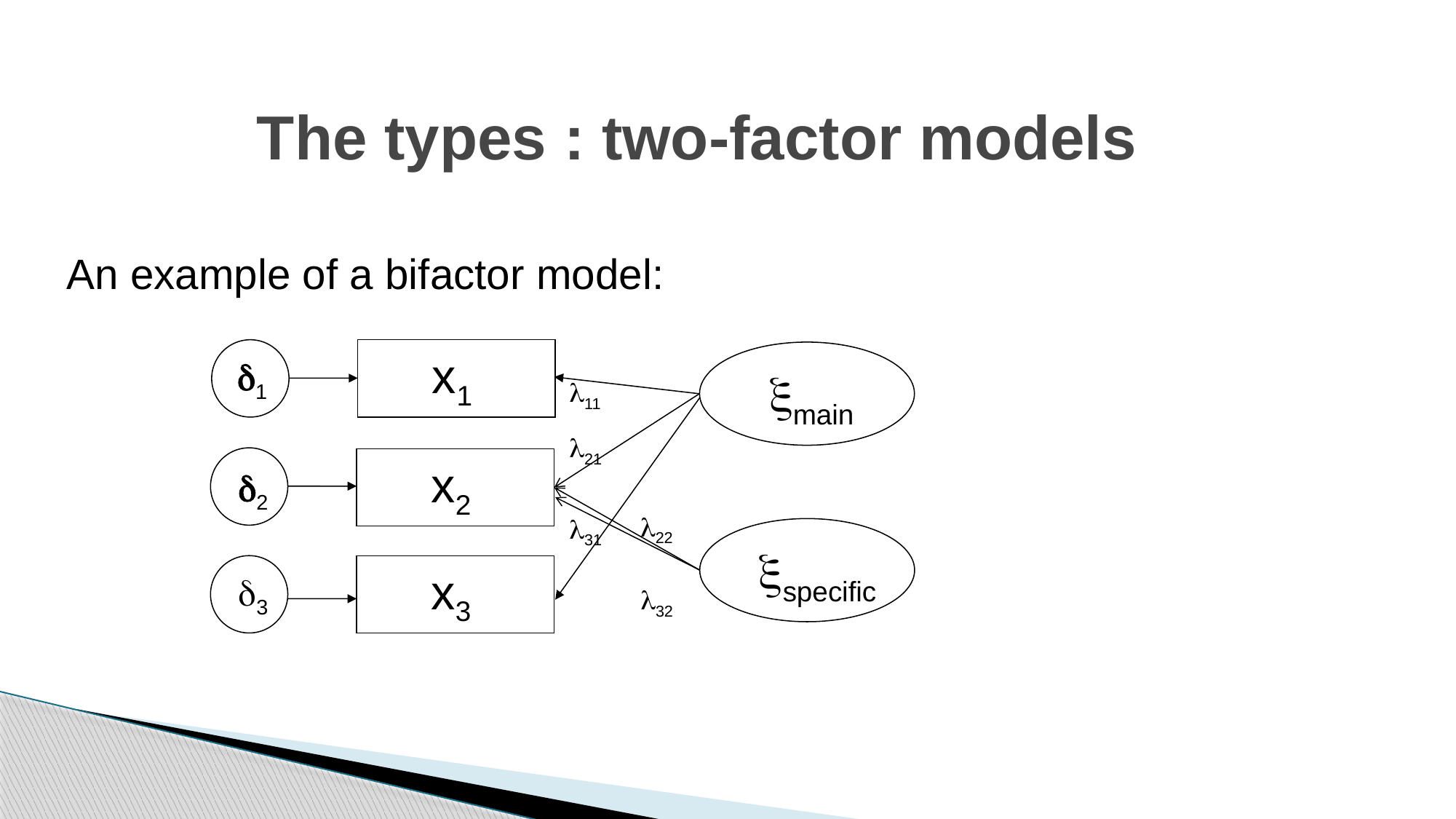

# The types : two-factor models

An example of a bifactor model:

x1

ξmain
δ1
λ11

λ21

λ31

x2
δ2

λ22

ξspecific

x3
δ3
λ32